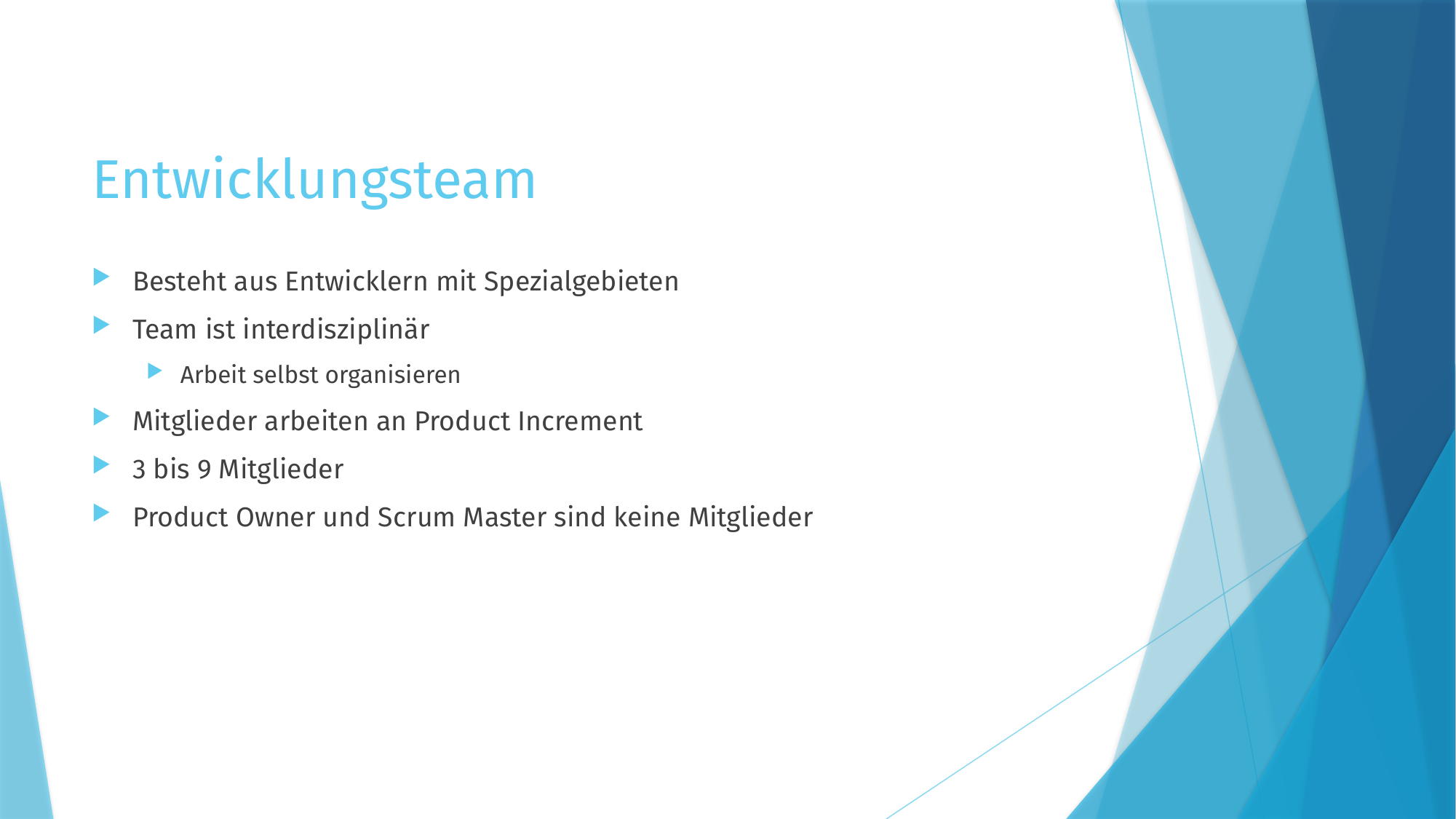

# Entwicklungsteam
Besteht aus Entwicklern mit Spezialgebieten
Team ist interdisziplinär
Arbeit selbst organisieren
Mitglieder arbeiten an Product Increment
3 bis 9 Mitglieder
Product Owner und Scrum Master sind keine Mitglieder